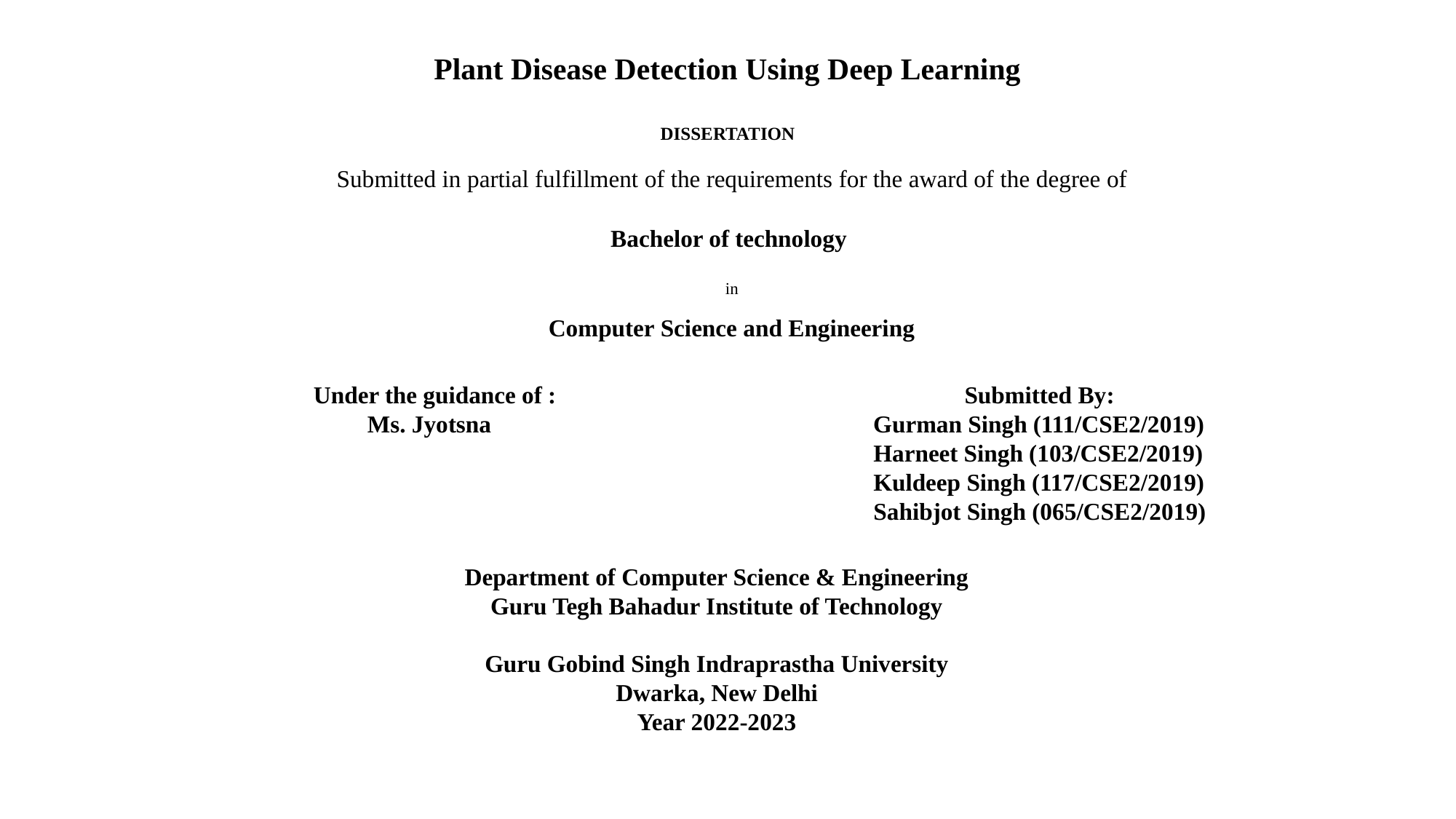

Plant Disease Detection Using Deep Learning

DISSERTATION
Submitted in partial fulfillment of the requirements for the award of the degree of
Bachelor of technology
in
Computer Science and Engineering

                                      Under the guidance of :				 Submitted By:
                                               Ms. Jyotsna		                    	    Gurman Singh (111/CSE2/2019)
					    Harneet Singh (103/CSE2/2019)
					    Kuldeep Singh (117/CSE2/2019)
					    Sahibjot Singh (065/CSE2/2019)

Department of Computer Science & Engineering
Guru Tegh Bahadur Institute of Technology

Guru Gobind Singh Indraprastha University
Dwarka, New Delhi
Year 2022-2023